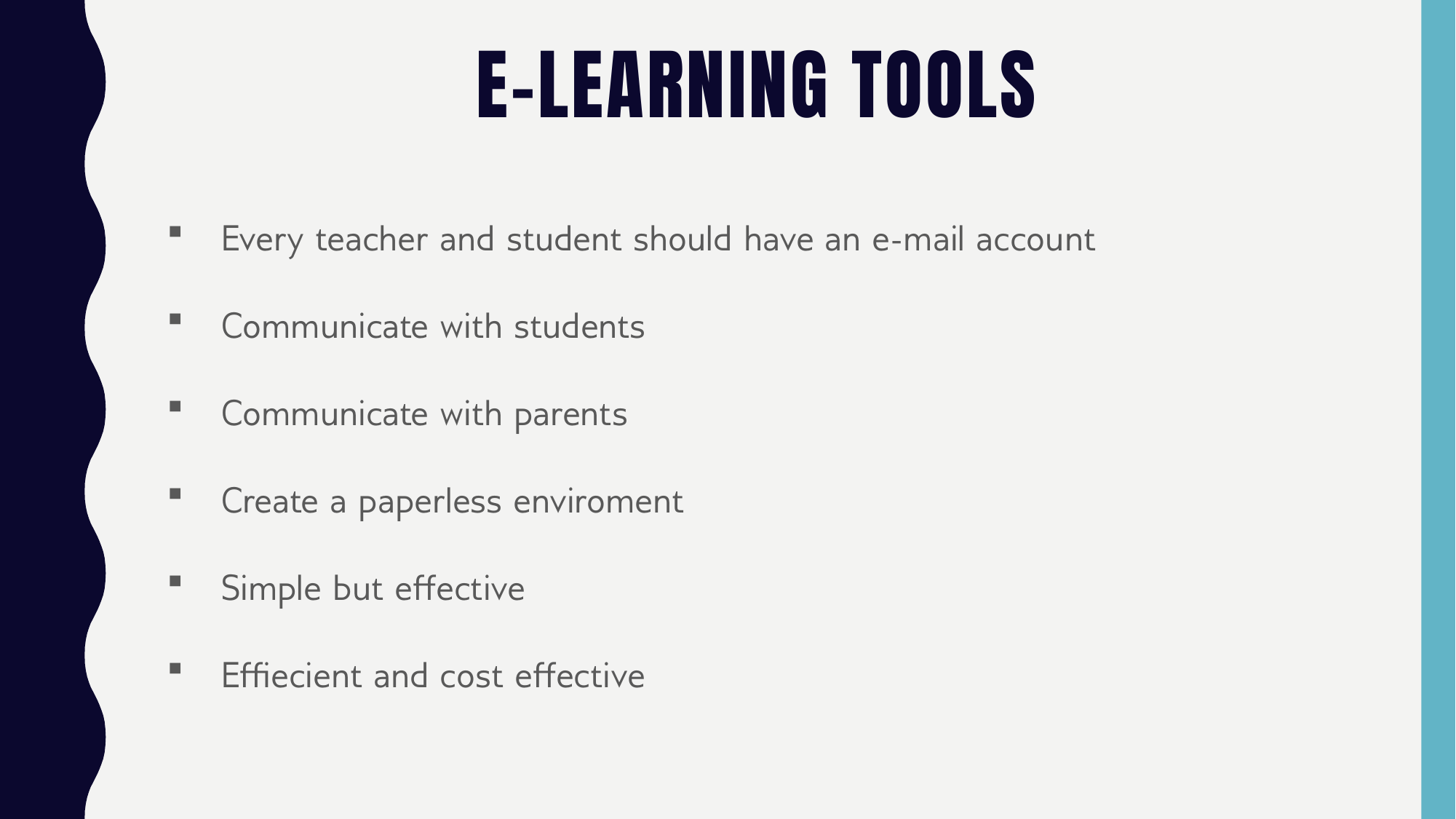

# E-Learning Tools
Every teacher and student should have an e-mail account

Communicate with students

Communicate with parents

Create a paperless enviroment

Simple but effective

Effiecient and cost effective